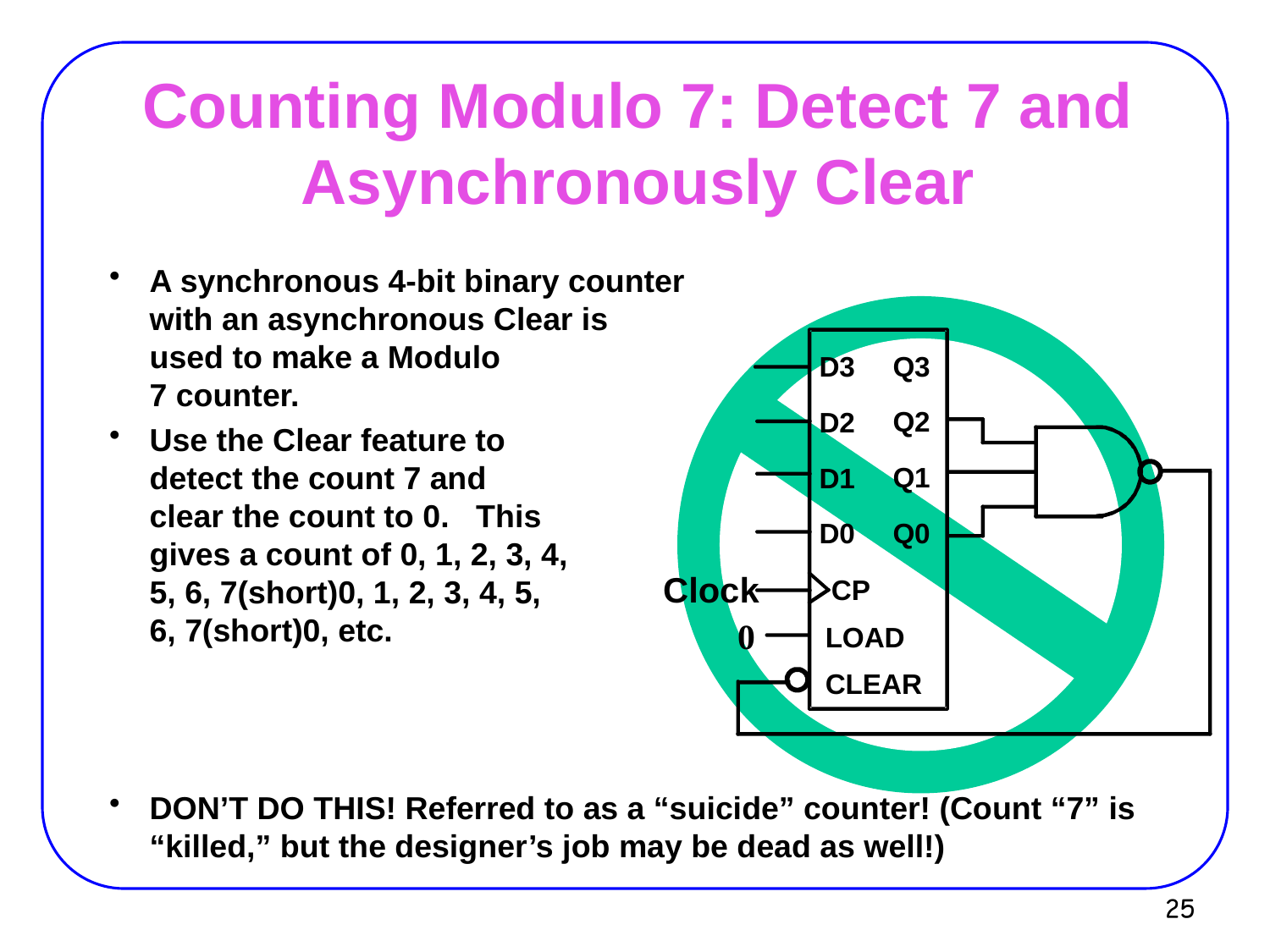

# Counting Modulo 7: Detect 7 and Asynchronously Clear
A synchronous 4-bit binary counter
with an asynchronous Clear is
used to make a Modulo
7 counter.
Use the Clear feature to
detect the count 7 and
clear the count to 0.   This
gives a count of 0, 1, 2, 3, 4,
5, 6, 7(short)0, 1, 2, 3, 4, 5,
6, 7(short)0, etc.

DON’T DO THIS! Referred to as a “suicide” counter! (Count “7” is “killed,” but the designer’s job may be dead as well!)

Q3
D3

Q2
D2

Q1
D1

Q0
D0

Clock

CP

0
LOAD

CLEAR

 25